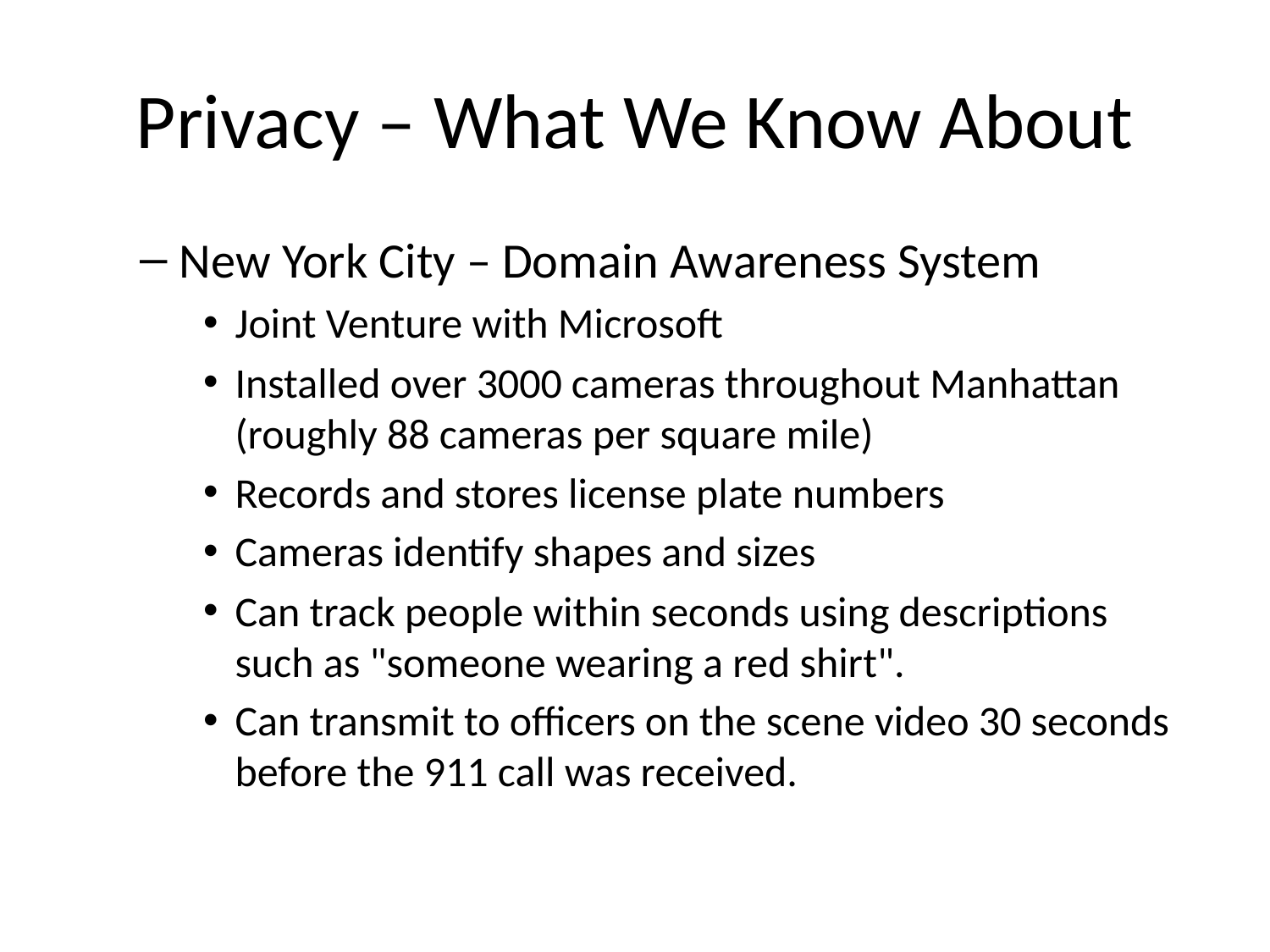

# Privacy – What We Know About
New York City – Domain Awareness System
Joint Venture with Microsoft
Installed over 3000 cameras throughout Manhattan (roughly 88 cameras per square mile)
Records and stores license plate numbers
Cameras identify shapes and sizes
Can track people within seconds using descriptions such as "someone wearing a red shirt".
Can transmit to officers on the scene video 30 seconds before the 911 call was received.